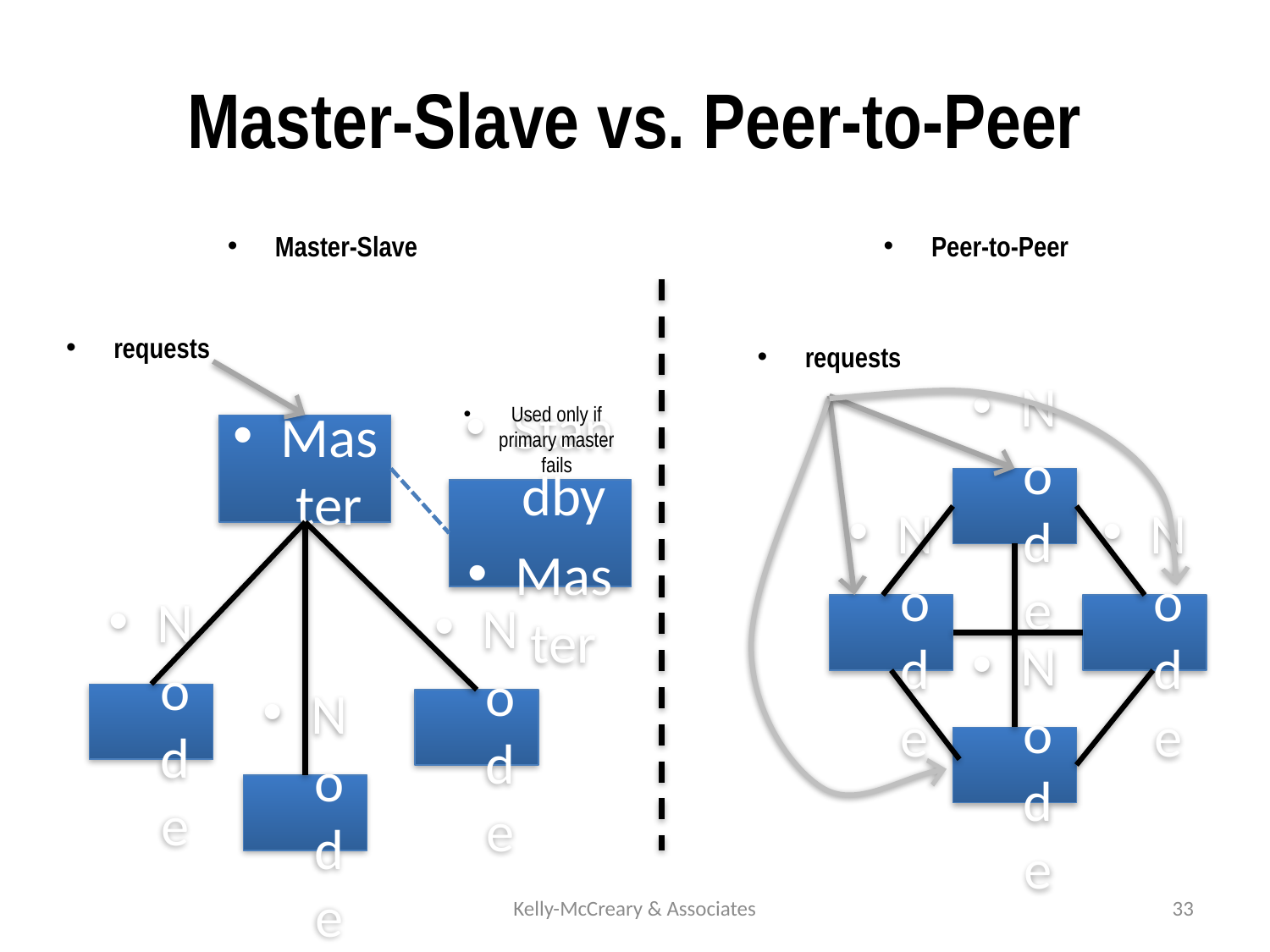

# Master-Slave vs. Peer-to-Peer
Master-Slave
Peer-to-Peer
requests
requests

Master
Node
Standby
Master
Node
Node
Node
Node
Node
Node
Used only if primary master fails
Kelly-McCreary & Associates
33